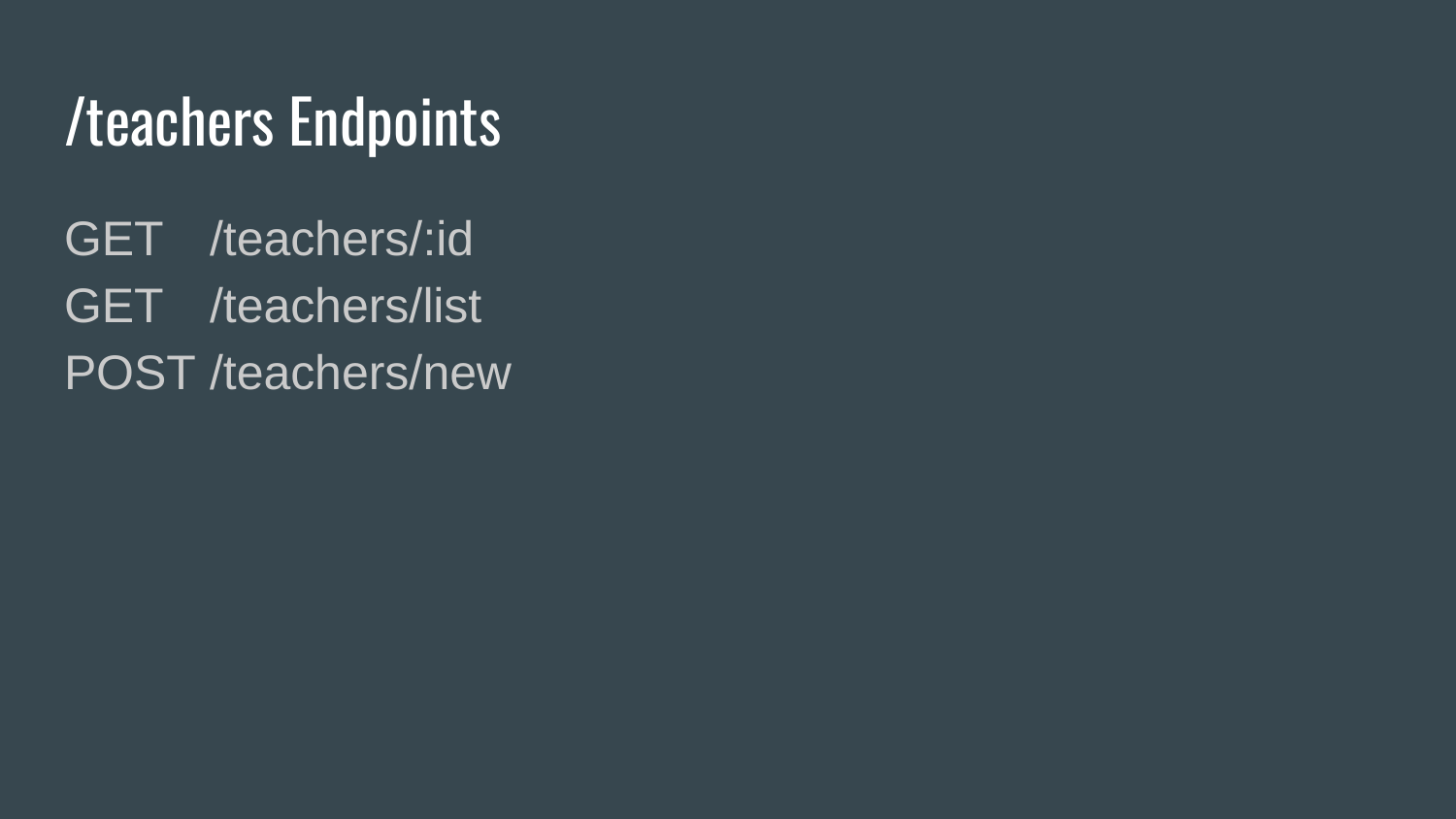

# /teachers Endpoints

GET	/teachers/:id
GET	/teachers/list
POST	/teachers/new